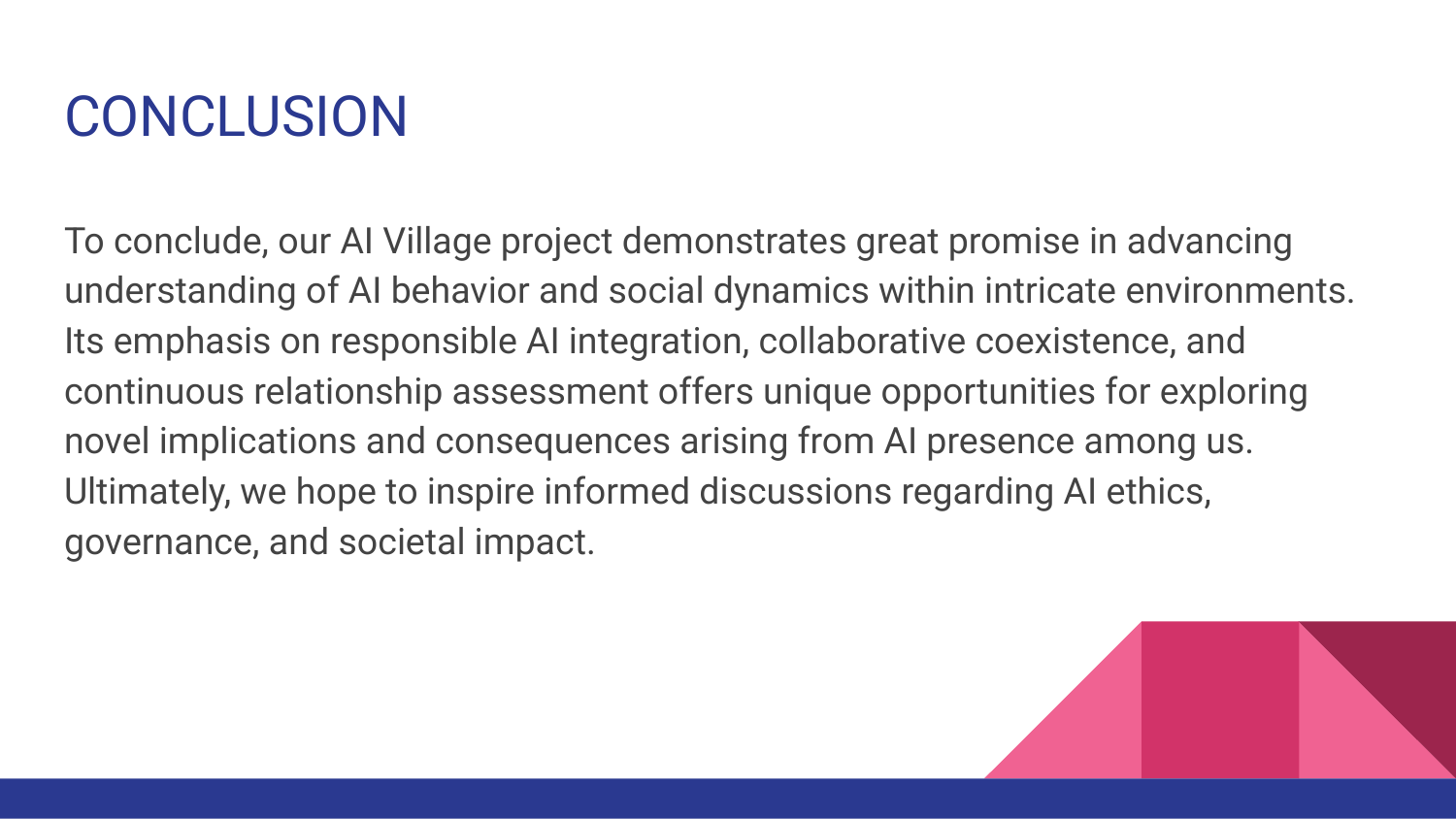

# CONCLUSION
To conclude, our AI Village project demonstrates great promise in advancing understanding of AI behavior and social dynamics within intricate environments. Its emphasis on responsible AI integration, collaborative coexistence, and continuous relationship assessment offers unique opportunities for exploring novel implications and consequences arising from AI presence among us. Ultimately, we hope to inspire informed discussions regarding AI ethics, governance, and societal impact.